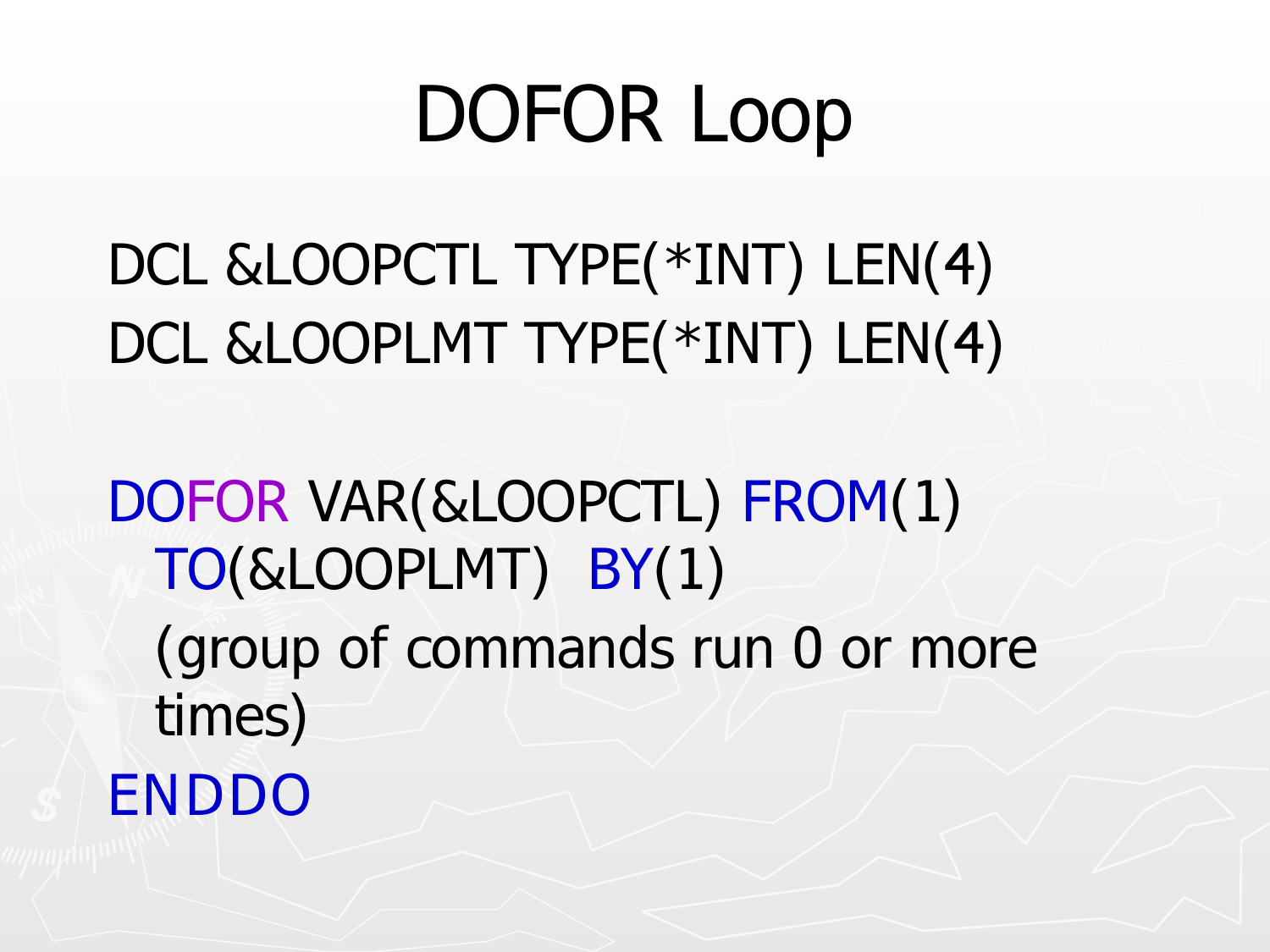

# DOFOR Loop
DCL &LOOPCTL TYPE(*INT) LEN(4)
DCL &LOOPLMT TYPE(*INT) LEN(4)

DOFOR VAR(&LOOPCTL) FROM(1) TO(&LOOPLMT)  BY(1)
	(group of commands run 0 or more times)
ENDDO